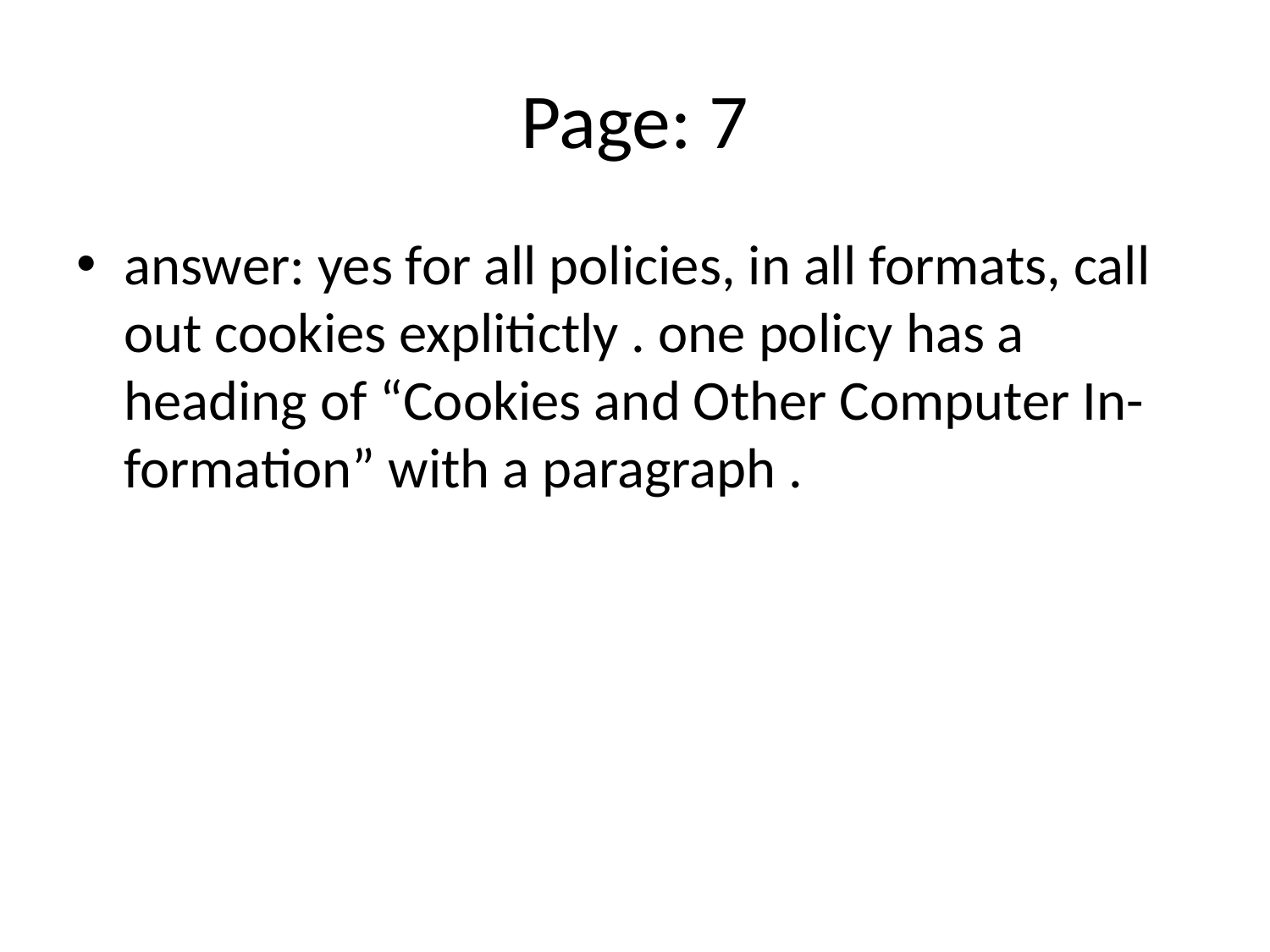

# Page: 7
answer: yes for all policies, in all formats, call out cookies explitictly . one policy has a heading of “Cookies and Other Computer In- formation” with a paragraph .